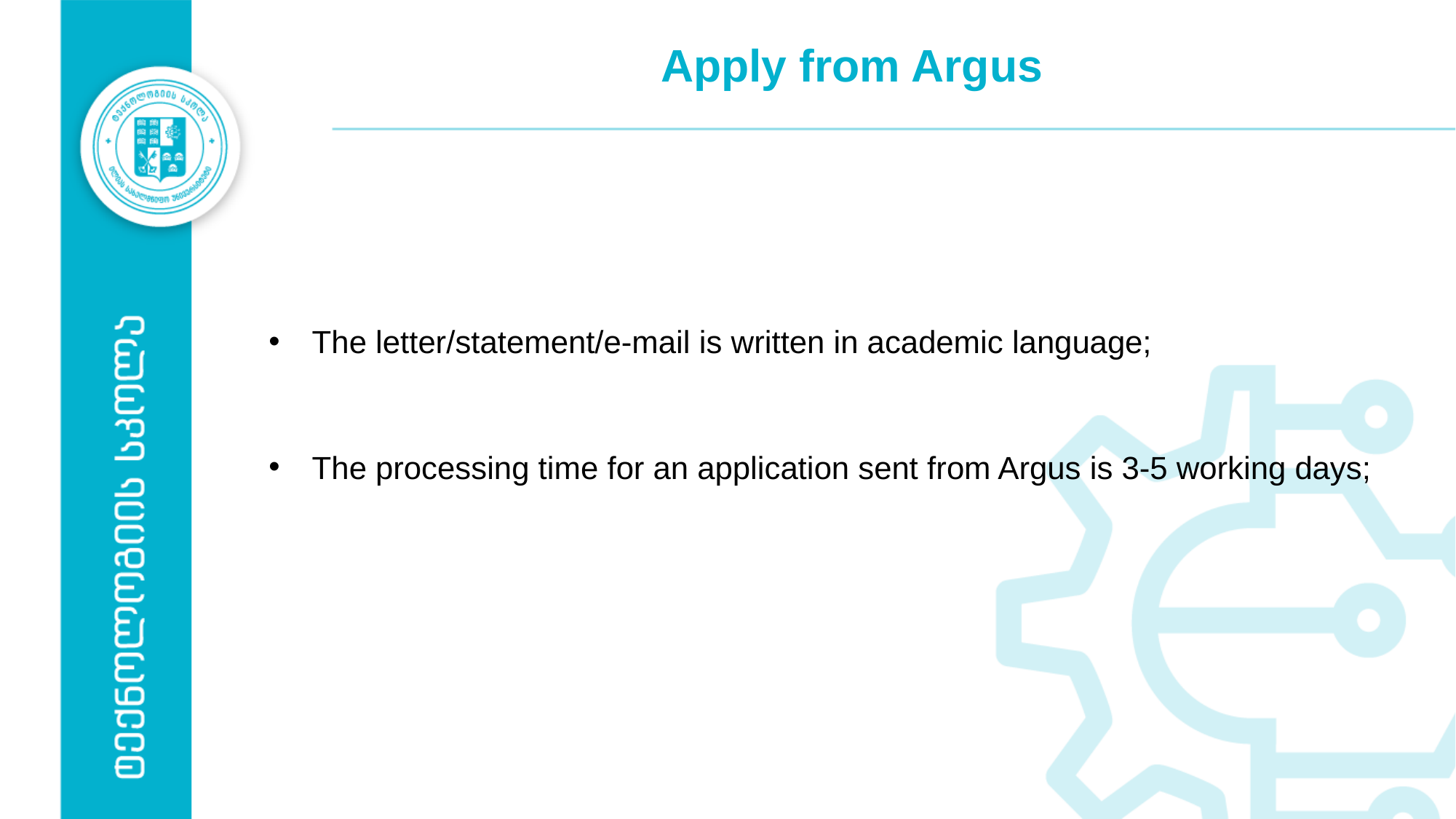

# Apply from Argus
The letter/statement/e-mail is written in academic language;

The processing time for an application sent from Argus is 3-5 working days;